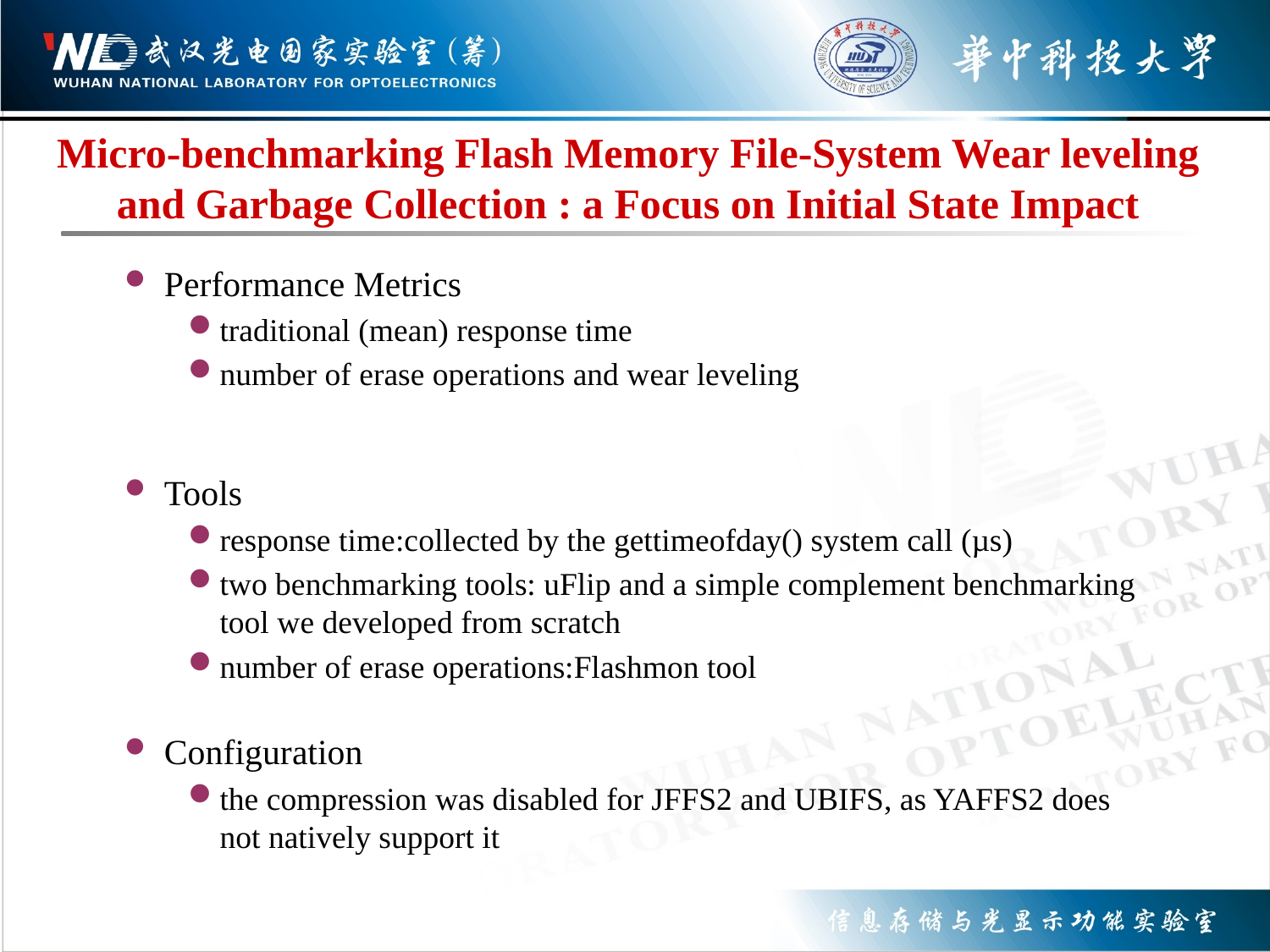

# Micro-benchmarking Flash Memory File-System Wear leveling and Garbage Collection : a Focus on Initial State Impact
Performance Metrics
traditional (mean) response time
number of erase operations and wear leveling

Tools
response time:collected by the gettimeofday() system call (µs)
two benchmarking tools: uFlip and a simple complement benchmarking tool we developed from scratch
number of erase operations:Flashmon tool
Configuration
the compression was disabled for JFFS2 and UBIFS, as YAFFS2 does not natively support it